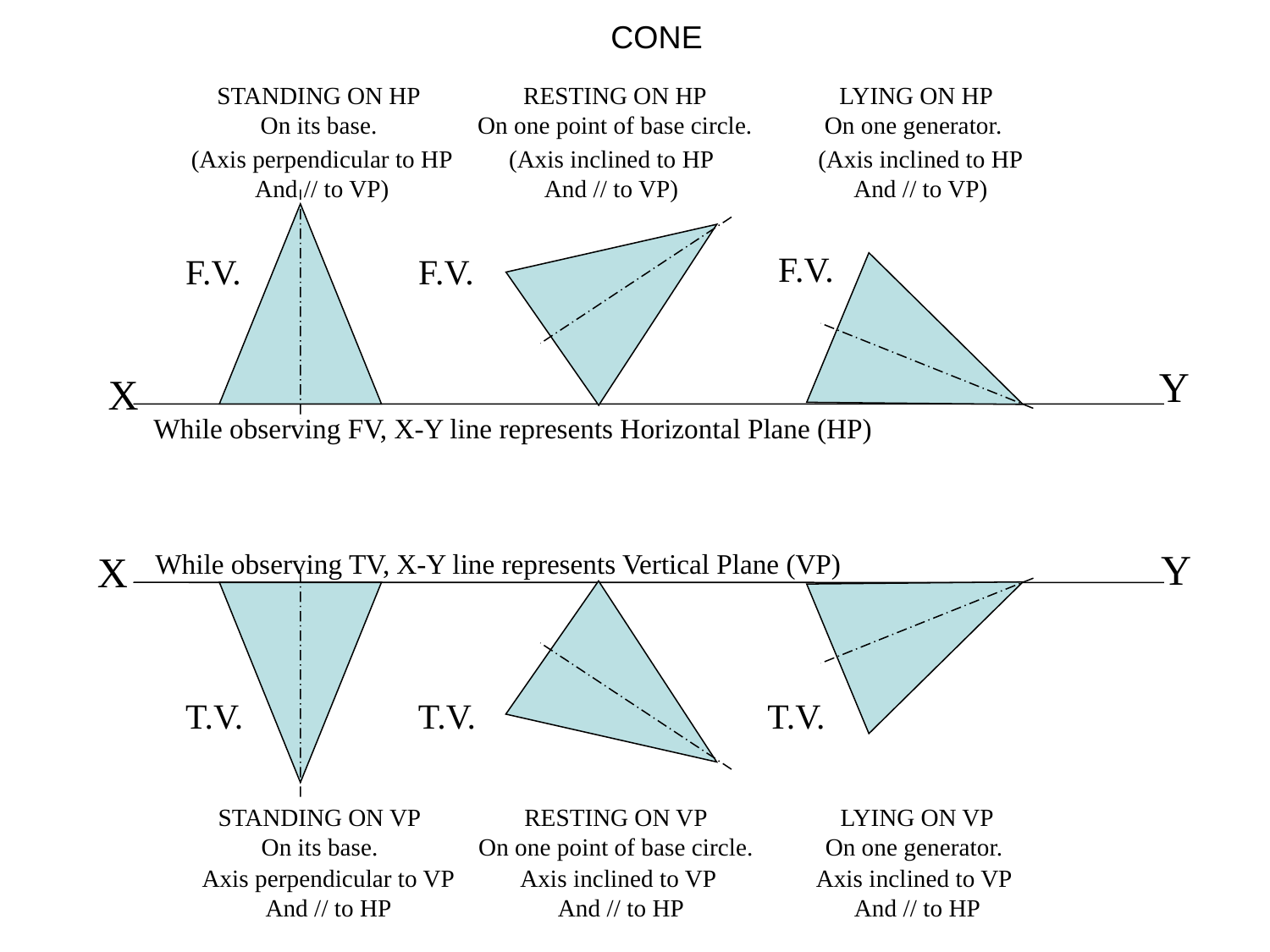

CONE
STANDING ON HP
On its base.
RESTING ON HP
On one point of base circle.
LYING ON HP
On one generator.
(Axis perpendicular to HP
And // to VP)
(Axis inclined to HP
And // to VP)
(Axis inclined to HP
And // to VP)

F.V.
F.V.
F.V.

Y
X

While observing FV, X-Y line represents Horizontal Plane (HP)

Y
X
While observing TV, X-Y line represents Vertical Plane (VP)

T.V.
T.V.
T.V.
STANDING ON VP
On its base.
RESTING ON VP
On one point of base circle.
LYING ON VP
On one generator.
Axis perpendicular to VP
And // to HP
Axis inclined to VP
And // to HP
Axis inclined to VP
 And // to HP